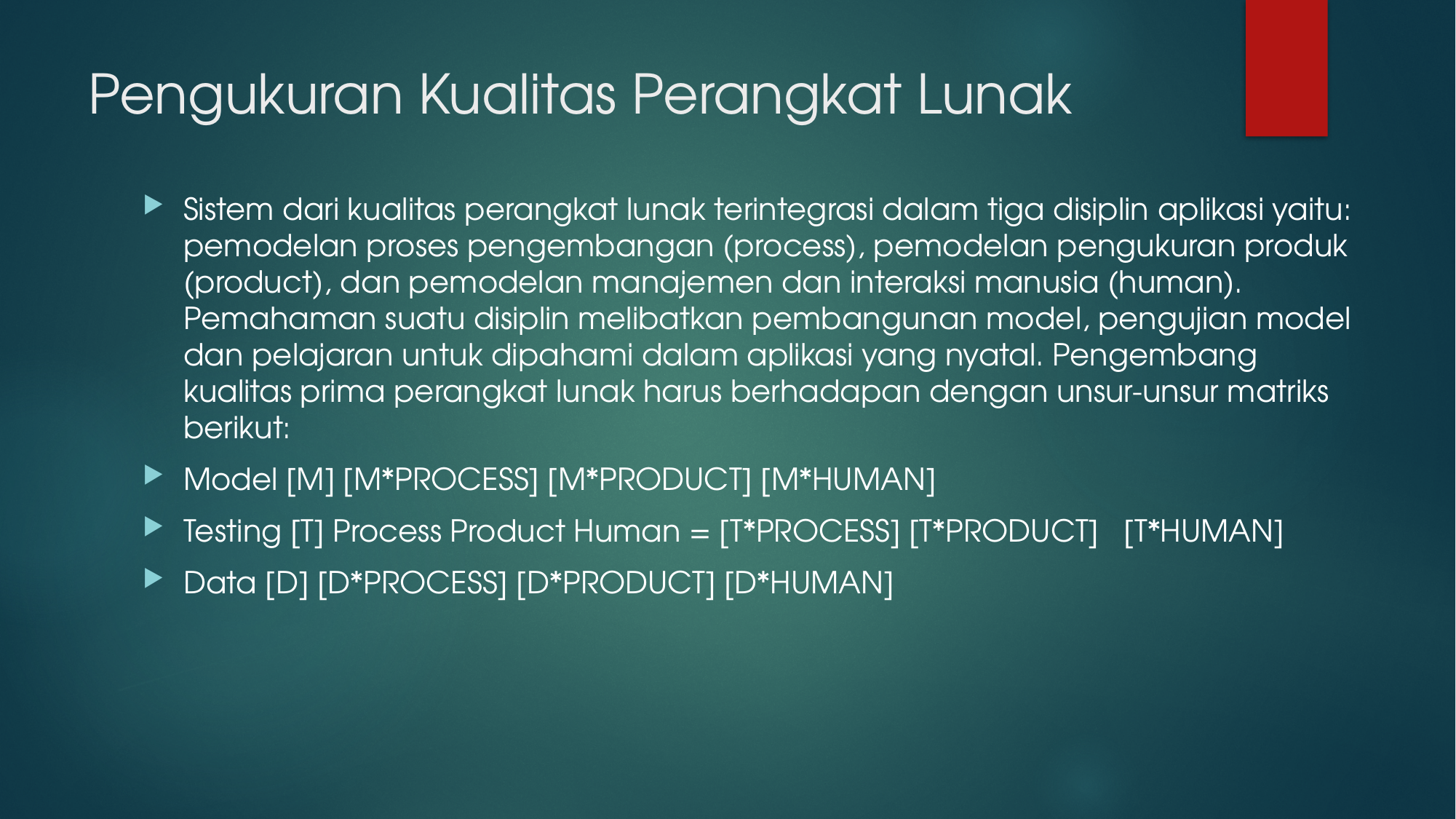

# Pengukuran Kualitas Perangkat Lunak
Sistem dari kualitas perangkat lunak terintegrasi dalam tiga disiplin aplikasi yaitu: pemodelan proses pengembangan (process), pemodelan pengukuran produk (product), dan pemodelan manajemen dan interaksi manusia (human). Pemahaman suatu disiplin melibatkan pembangunan model, pengujian model dan pelajaran untuk dipahami dalam aplikasi yang nyatal. Pengembang kualitas prima perangkat lunak harus berhadapan dengan unsur-unsur matriks berikut:
Model [M] [M*PROCESS] [M*PRODUCT] [M*HUMAN]
Testing [T] Process Product Human = [T*PROCESS] [T*PRODUCT]   [T*HUMAN]
Data [D] [D*PROCESS] [D*PRODUCT] [D*HUMAN]